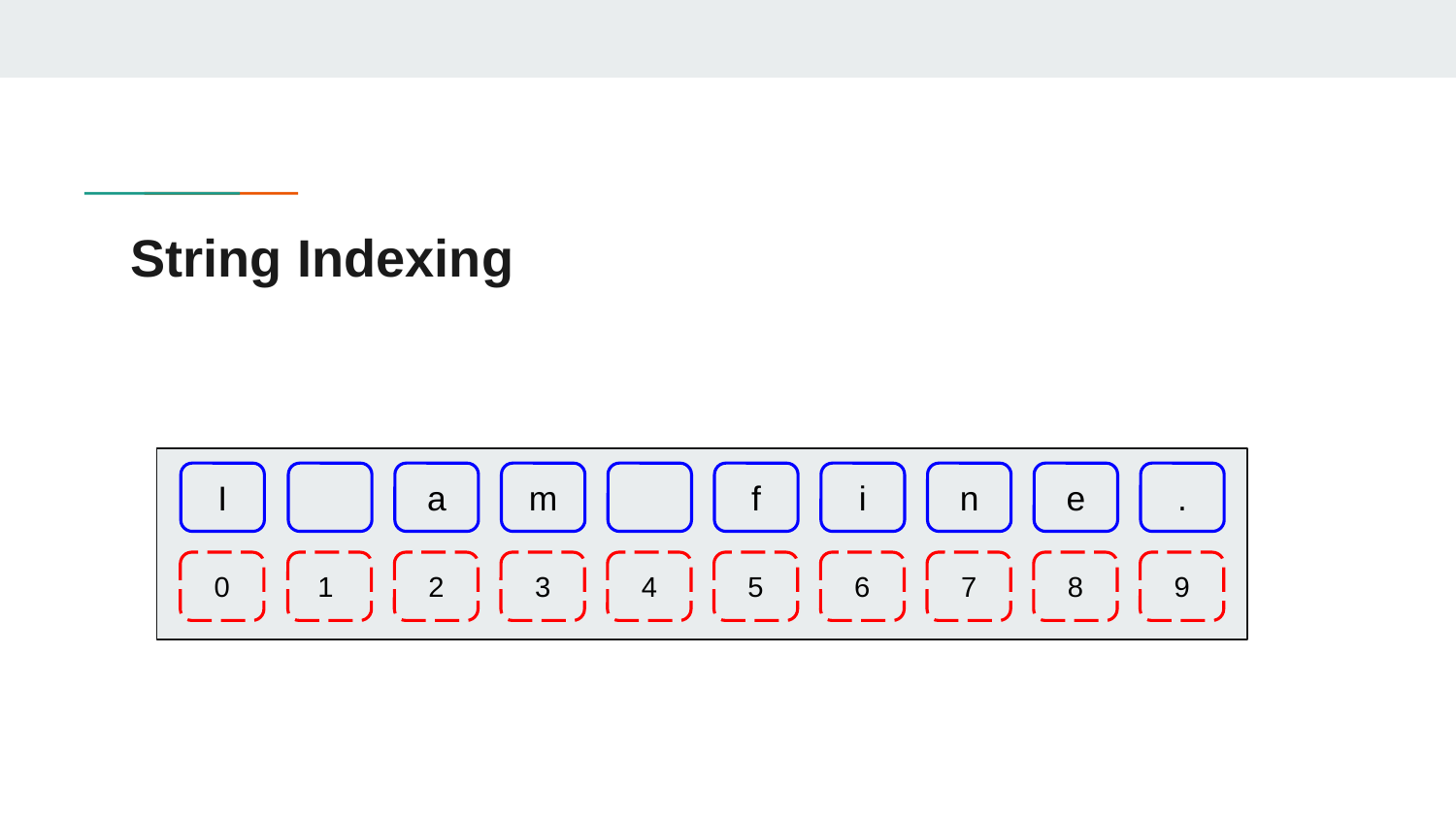

# String Indexing

I

a
m

f
i
n
e
.
0
1
2
3
4
5
6
7
8
9